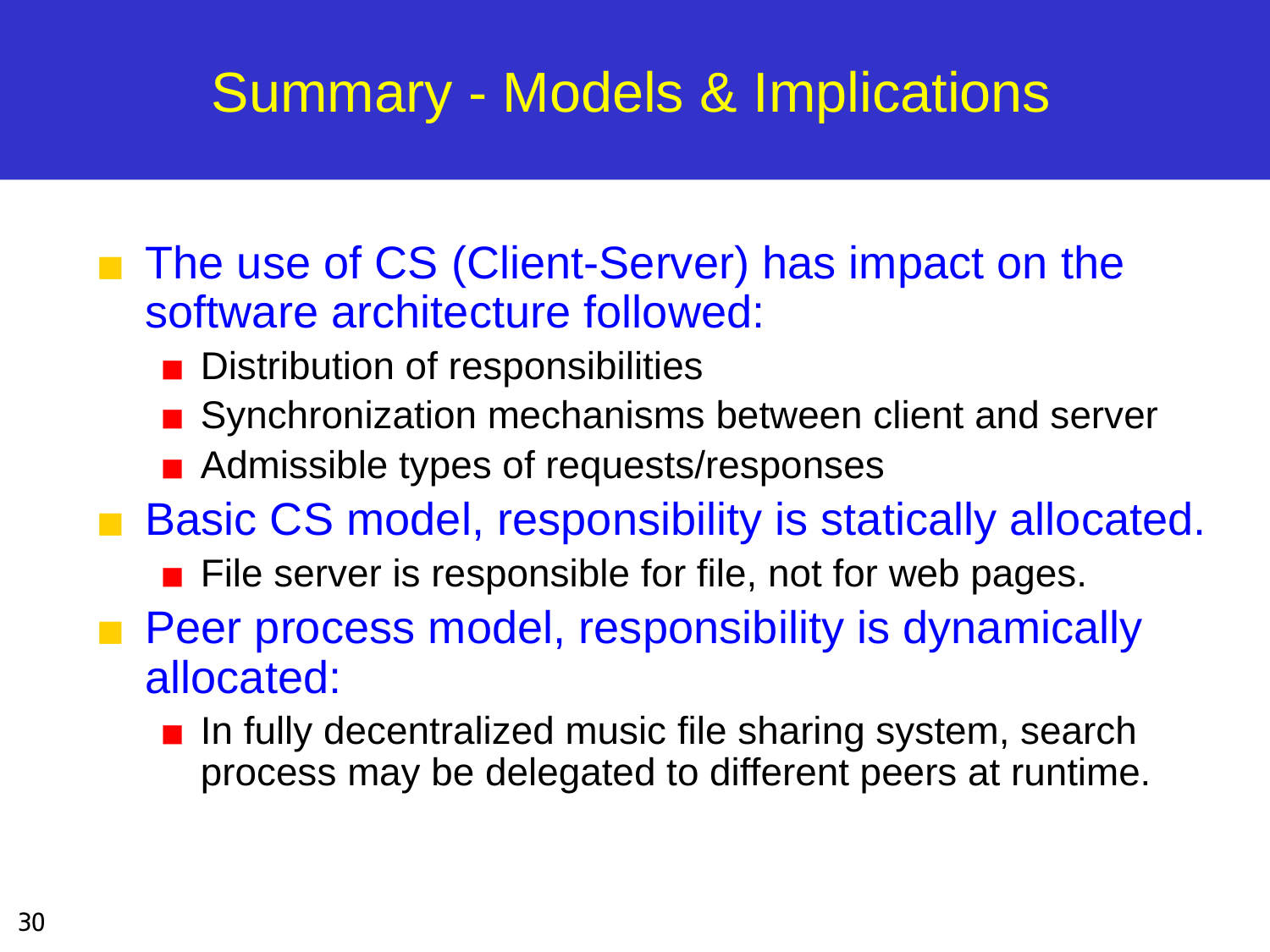

# Summary - Models & Implications
The use of CS (Client-Server) has impact on the software architecture followed:
Distribution of responsibilities
Synchronization mechanisms between client and server
Admissible types of requests/responses
Basic CS model, responsibility is statically allocated.
File server is responsible for file, not for web pages.
Peer process model, responsibility is dynamically allocated:
In fully decentralized music file sharing system, search process may be delegated to different peers at runtime.